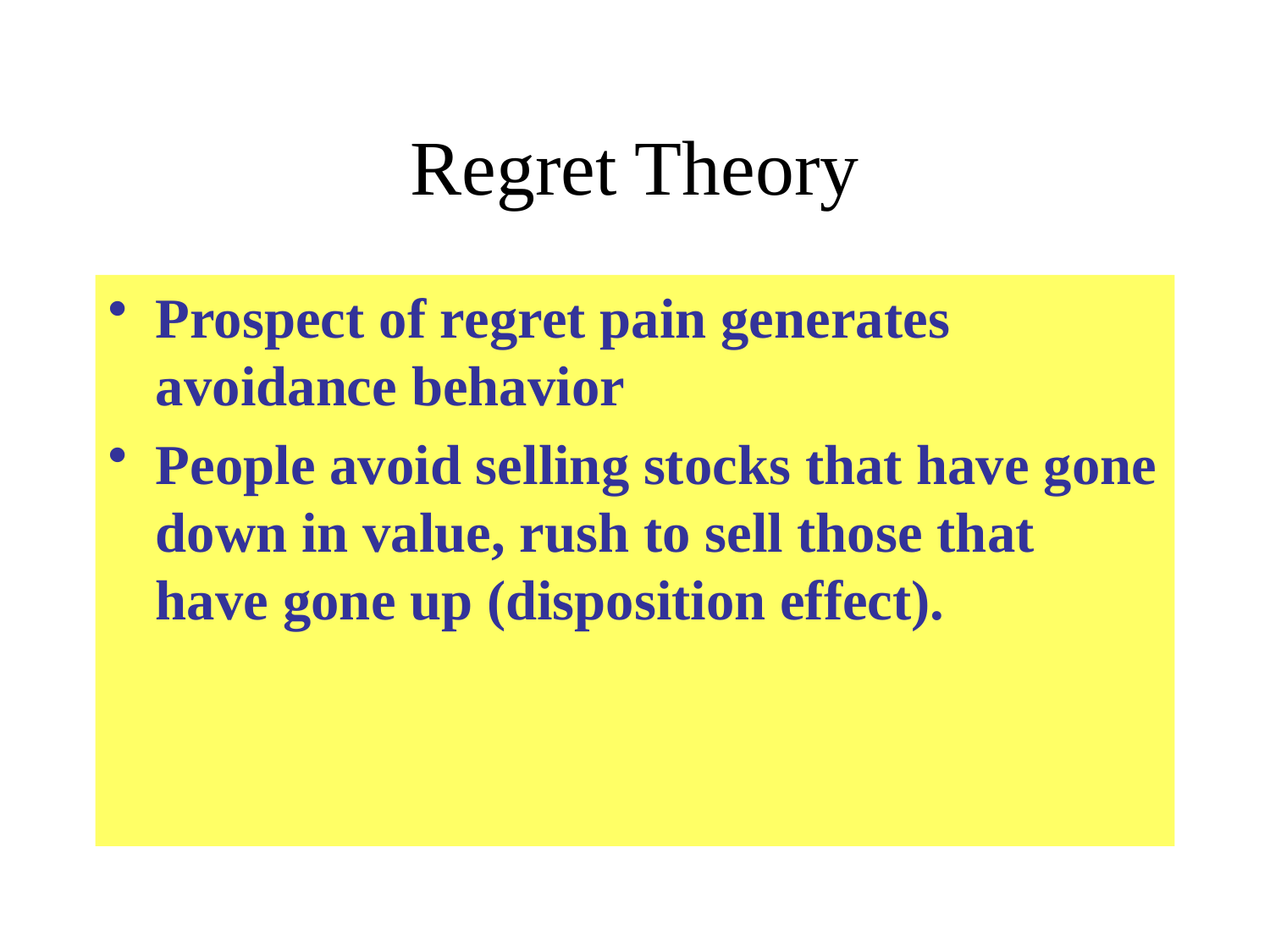

# Regret Theory
Prospect of regret pain generates avoidance behavior
People avoid selling stocks that have gone down in value, rush to sell those that have gone up (disposition effect).